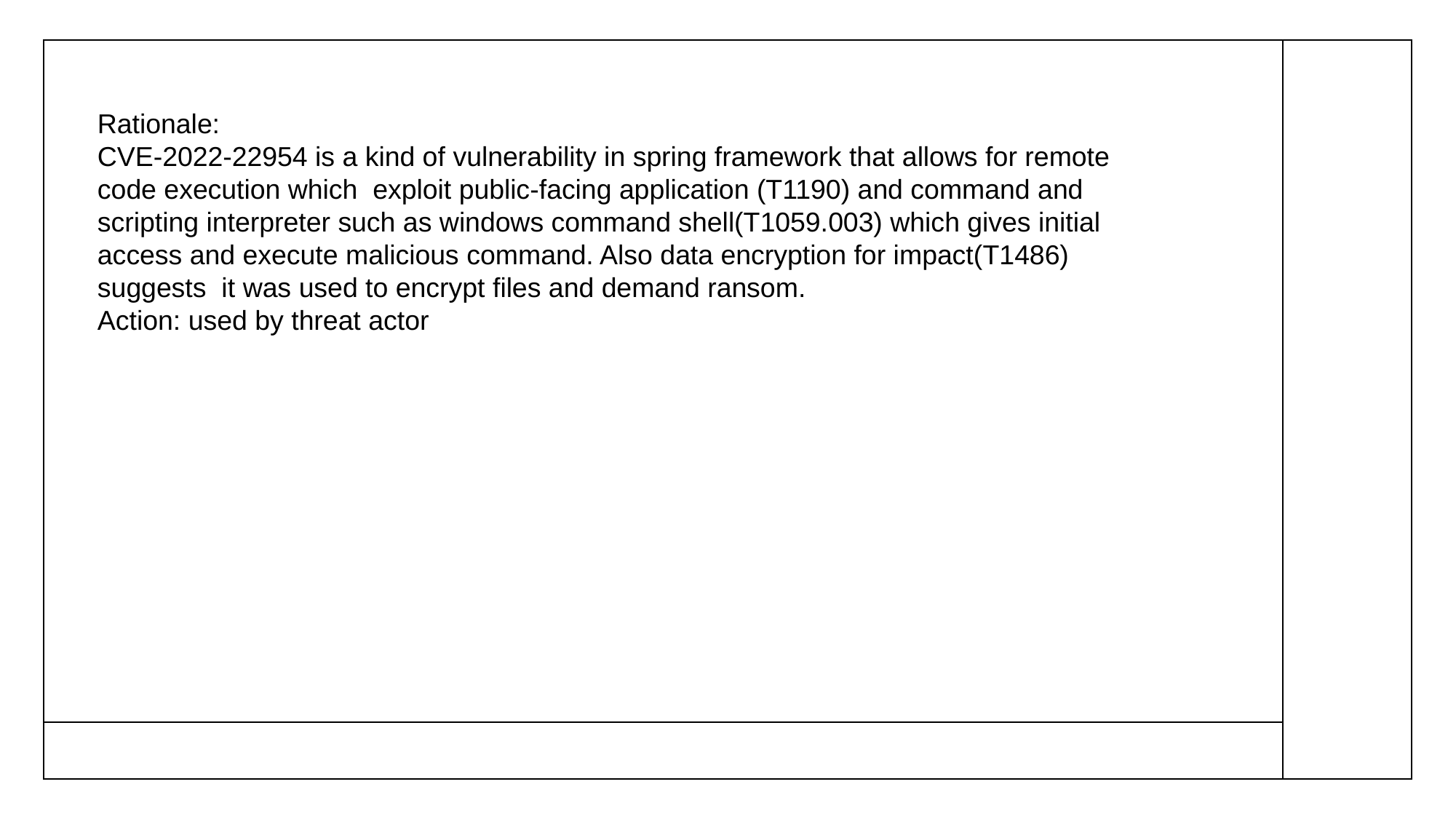

Rationale:
CVE-2022-22954 is a kind of vulnerability in spring framework that allows for remote code execution which  exploit public-facing application (T1190) and command and scripting interpreter such as windows command shell(T1059.003) which gives initial access and execute malicious command. Also data encryption for impact(T1486) suggests  it was used to encrypt files and demand ransom.
Action: used by threat actor